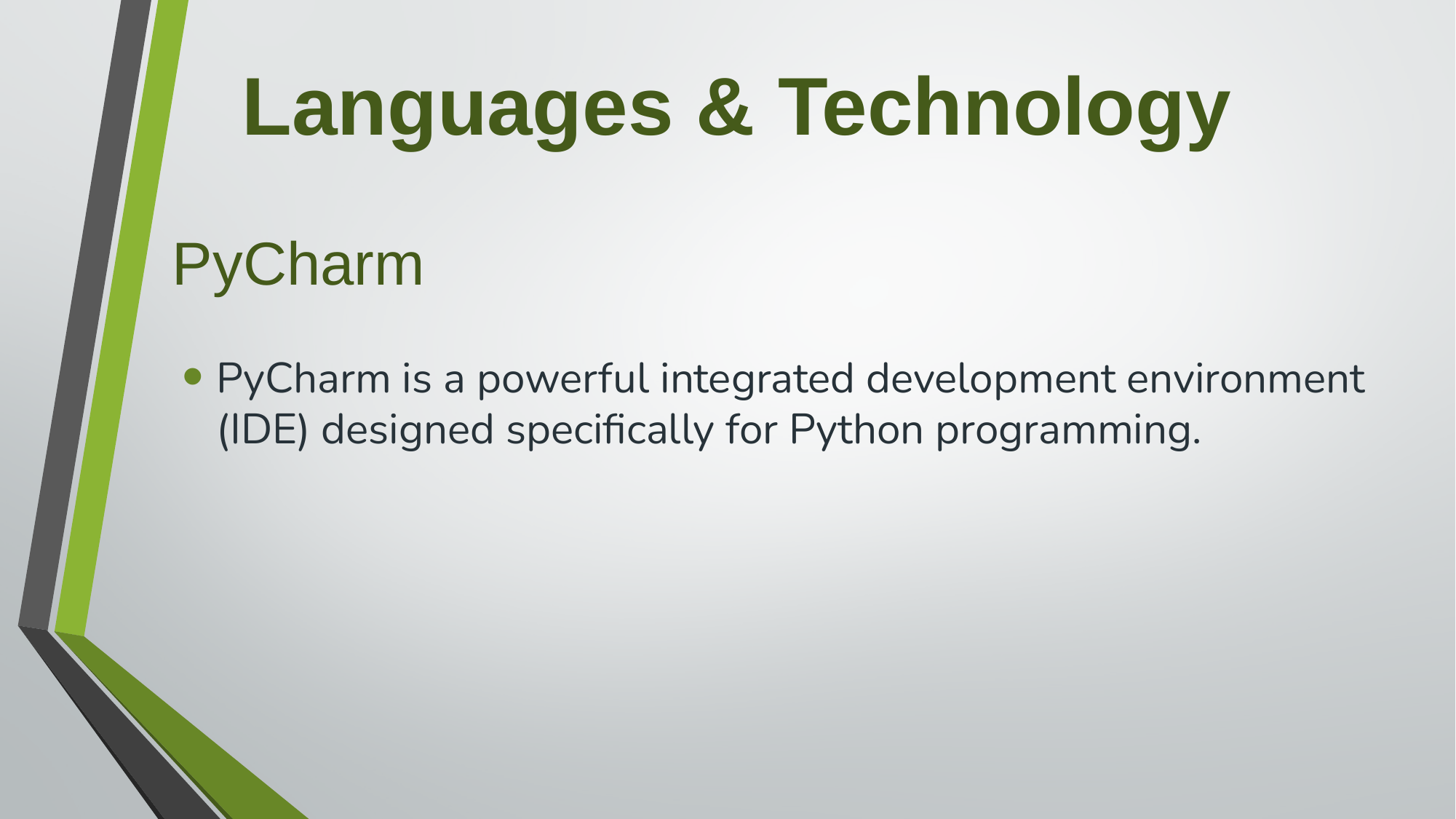

# Languages & Technology
PyCharm
PyCharm is a powerful integrated development environment (IDE) designed specifically for Python programming.